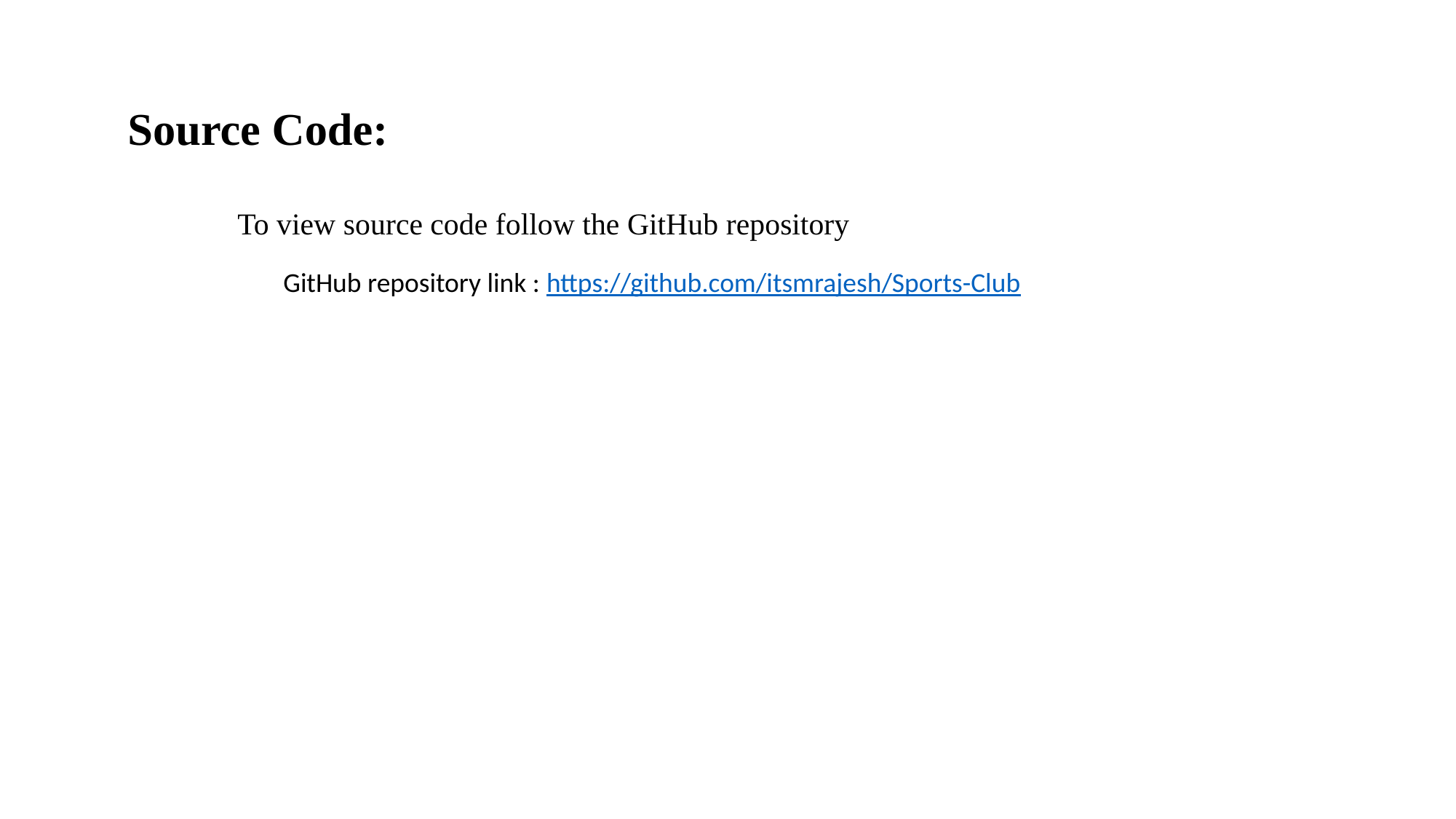

Source Code:
To view source code follow the GitHub repository
GitHub repository link : https://github.com/itsmrajesh/Sports-Club